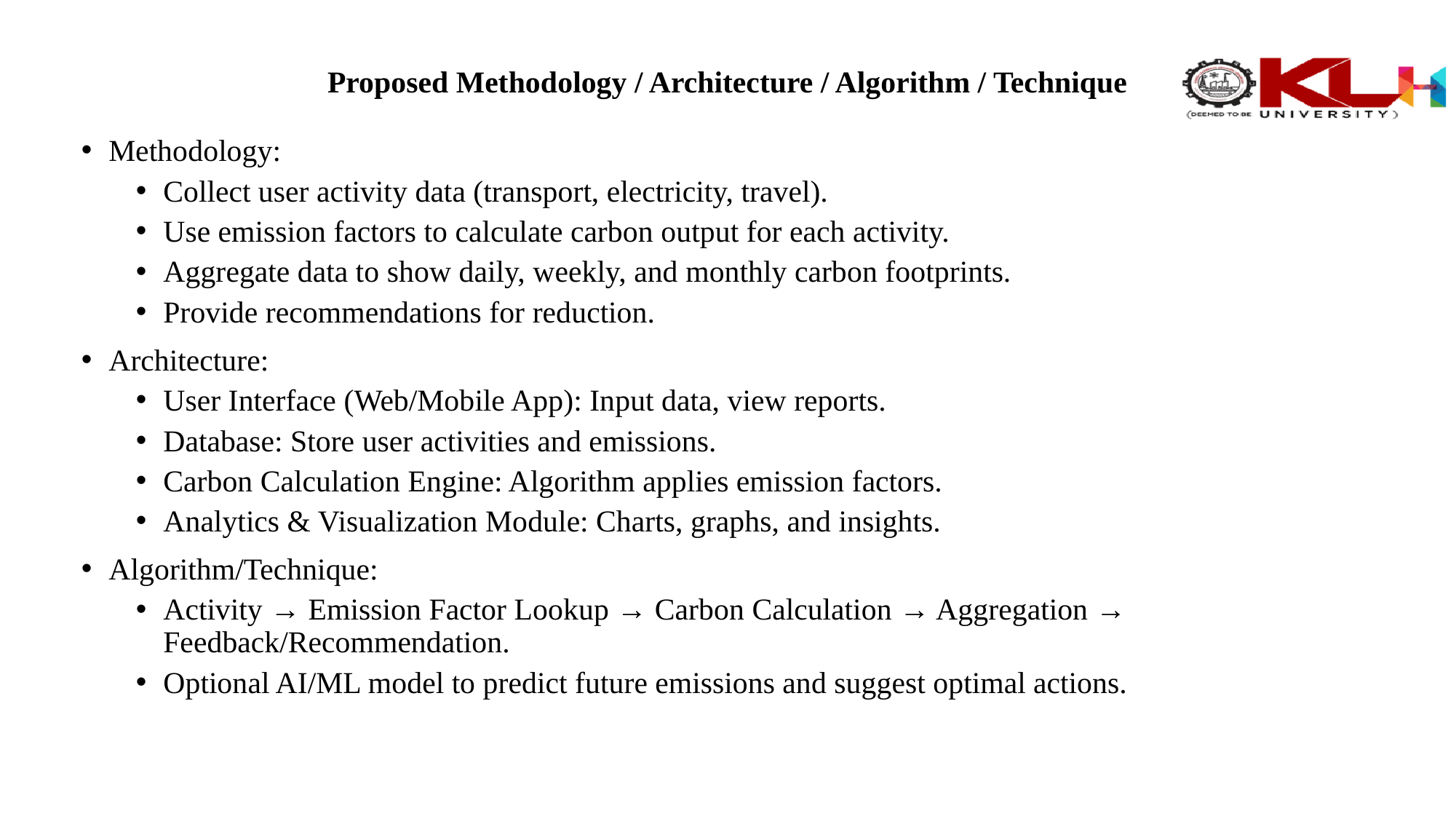

# Proposed Methodology / Architecture / Algorithm / Technique
Methodology:
Collect user activity data (transport, electricity, travel).
Use emission factors to calculate carbon output for each activity.
Aggregate data to show daily, weekly, and monthly carbon footprints.
Provide recommendations for reduction.
Architecture:
User Interface (Web/Mobile App): Input data, view reports.
Database: Store user activities and emissions.
Carbon Calculation Engine: Algorithm applies emission factors.
Analytics & Visualization Module: Charts, graphs, and insights.
Algorithm/Technique:
Activity → Emission Factor Lookup → Carbon Calculation → Aggregation → Feedback/Recommendation.
Optional AI/ML model to predict future emissions and suggest optimal actions.